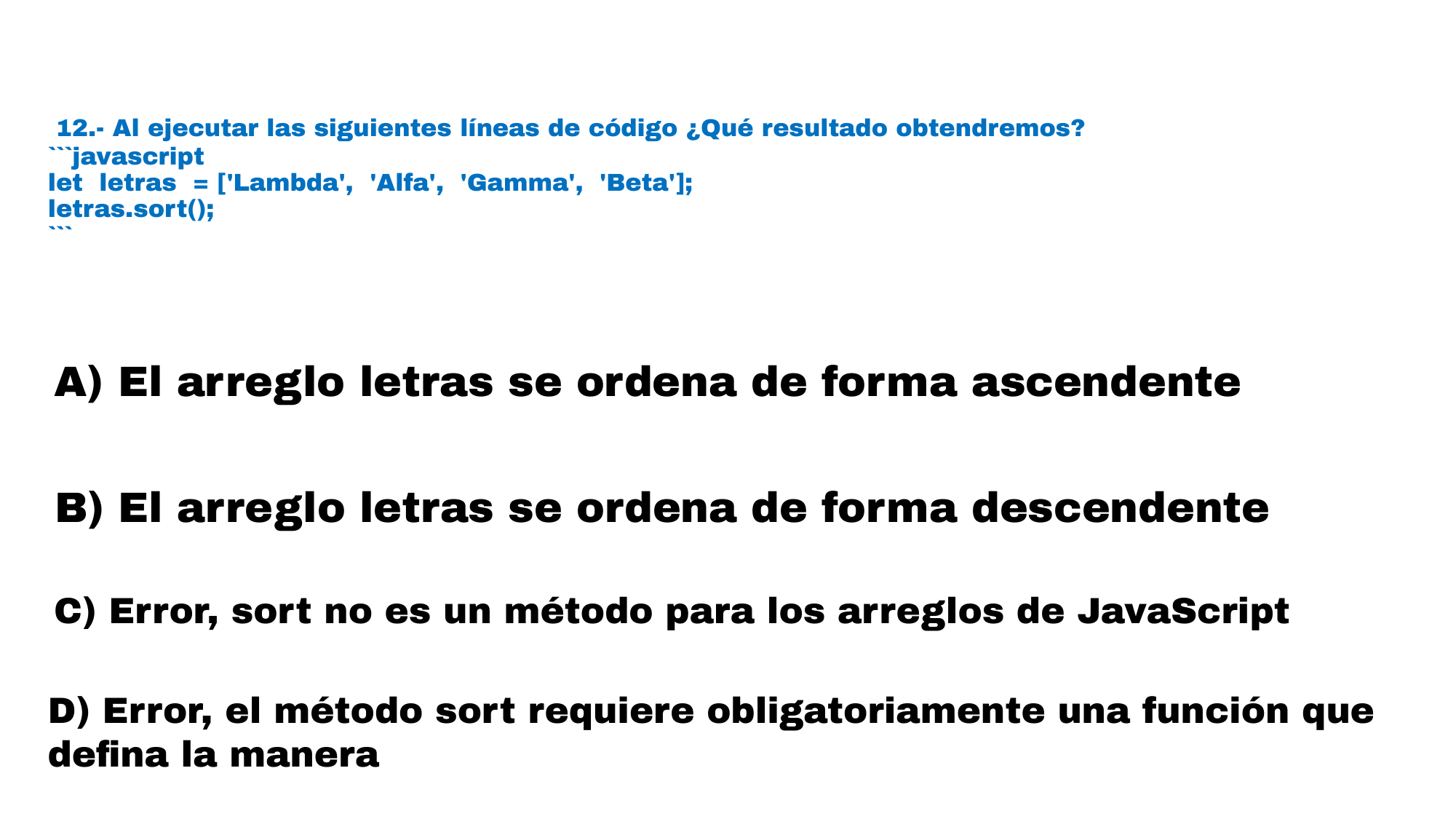

# 12.- Al ejecutar las siguientes líneas de código ¿Qué resultado obtendremos? ```javascript let  letras  = ['Lambda',  'Alfa',  'Gamma',  'Beta']; letras.sort(); ```
A) El arreglo letras se ordena de forma ascendente
B) El arreglo letras se ordena de forma descendente
C) Error, sort no es un método para los arreglos de JavaScript
D) Error, el método sort requiere obligatoriamente una función que defina la manera